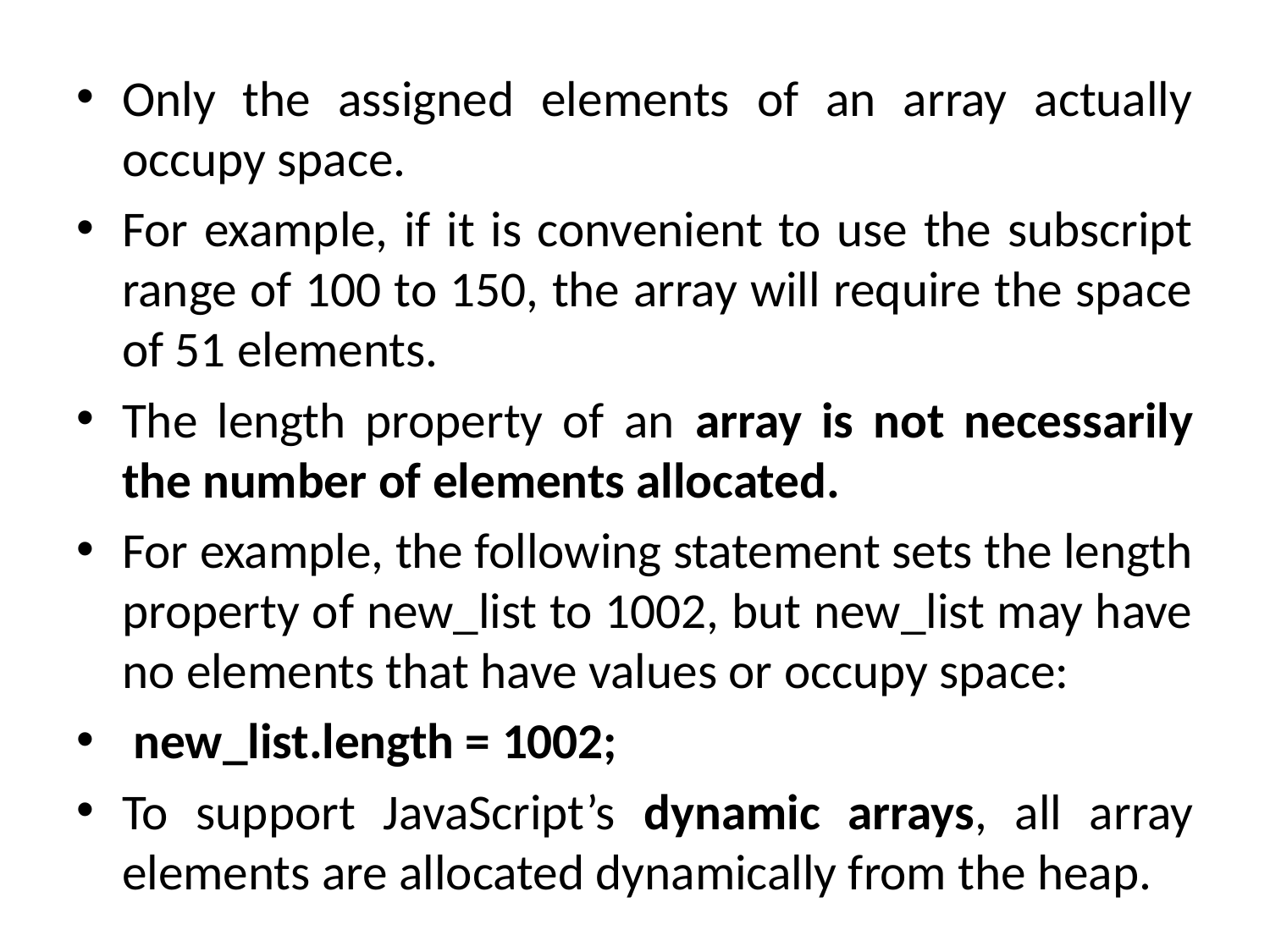

Only the assigned elements of an array actually occupy space.
For example, if it is convenient to use the subscript range of 100 to 150, the array will require the space of 51 elements.
The length property of an array is not necessarily the number of elements allocated.
For example, the following statement sets the length property of new_list to 1002, but new_list may have no elements that have values or occupy space:
 new_list.length = 1002;
To support JavaScript’s dynamic arrays, all array elements are allocated dynamically from the heap.